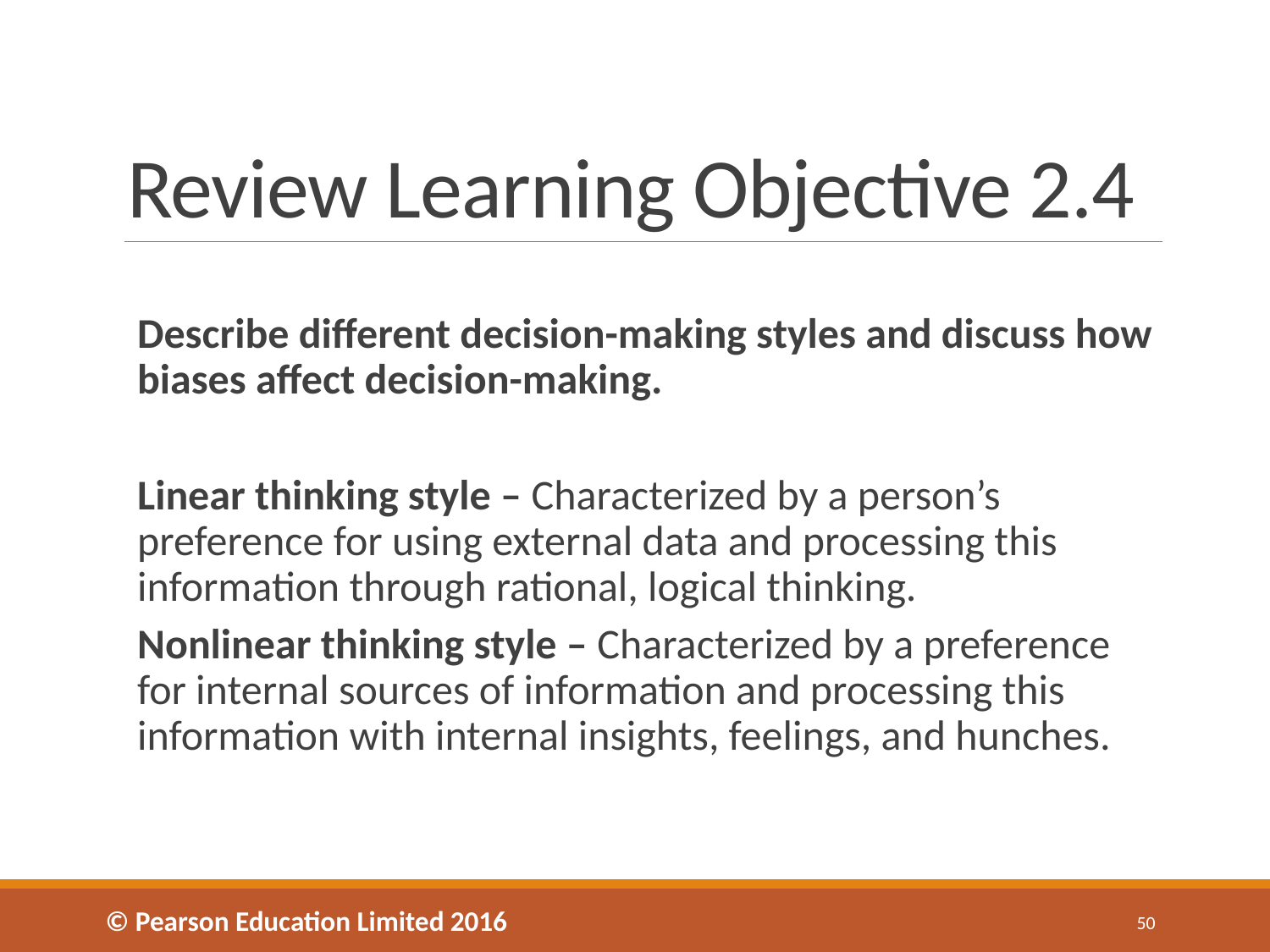

# Review Learning Objective 2.4
Describe different decision-making styles and discuss how biases affect decision-making.

Linear thinking style – Characterized by a person’s preference for using external data and processing this information through rational, logical thinking.
Nonlinear thinking style – Characterized by a preference for internal sources of information and processing this information with internal insights, feelings, and hunches.
© Pearson Education Limited 2016
50